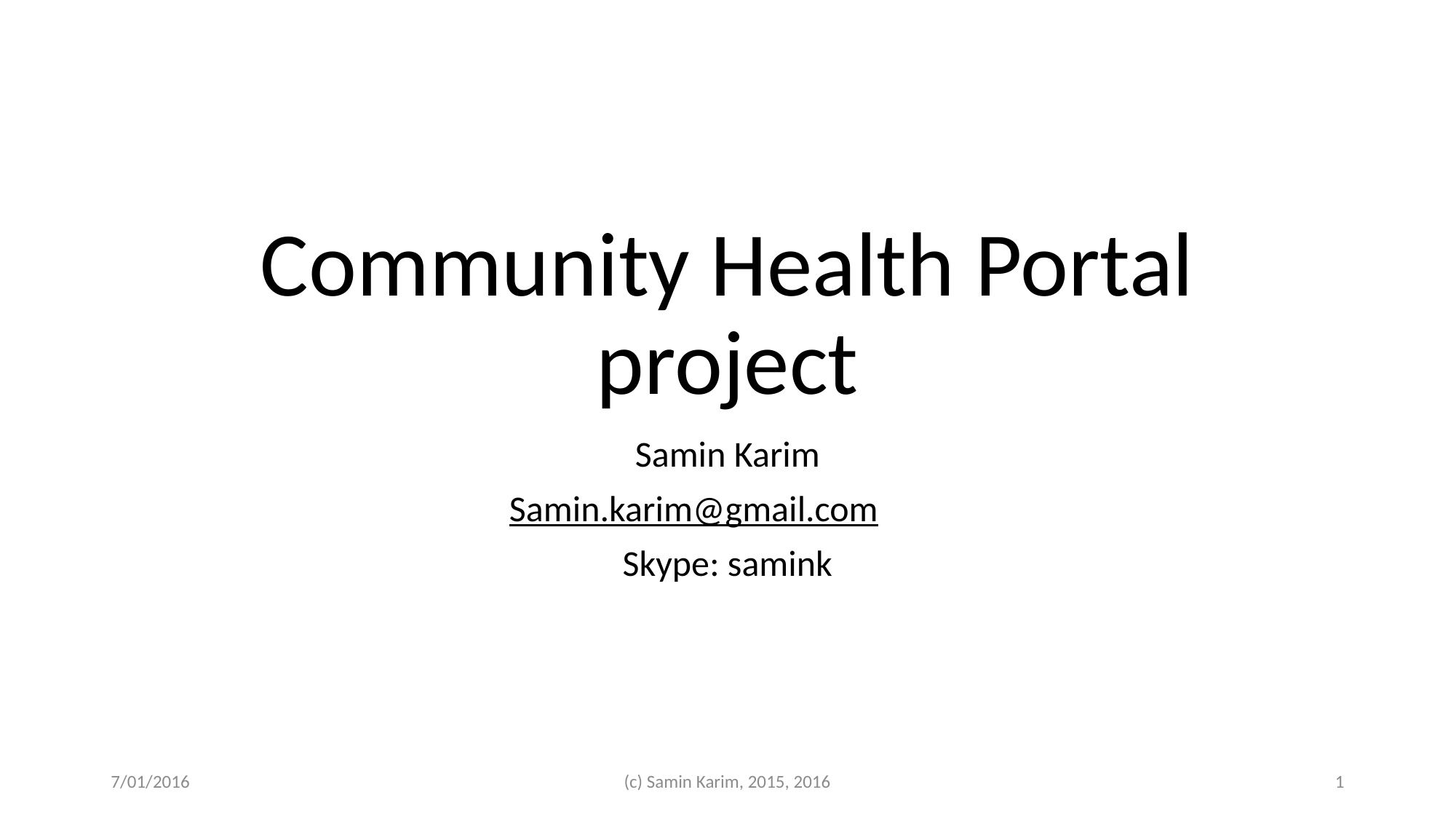

# Community Health Portal project
Samin Karim
Samin.karim@gmail.com
Skype: samink
7/01/2016
(c) Samin Karim, 2015, 2016
1